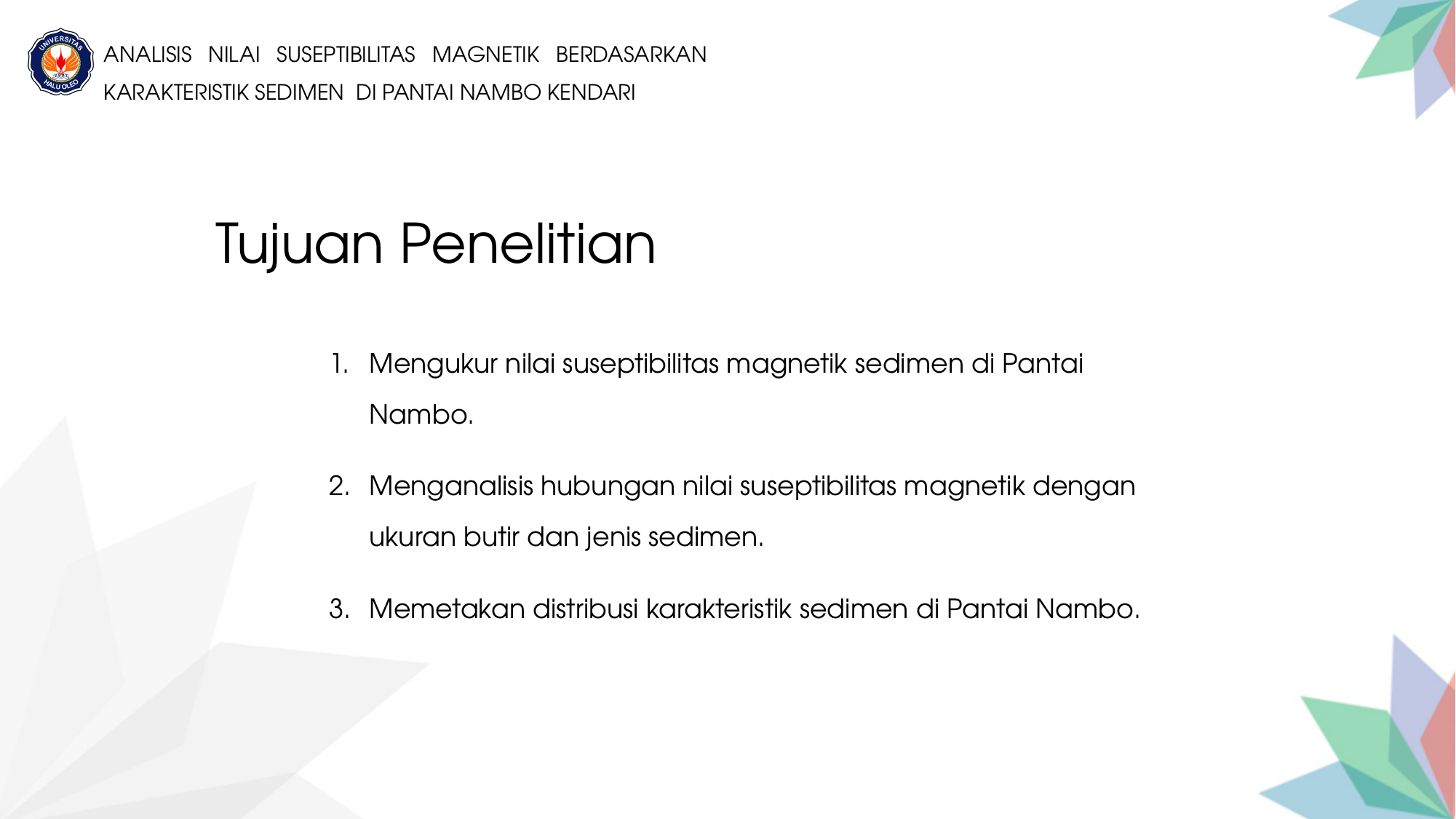

Tujuan Penelitian
Mengukur nilai suseptibilitas magnetik sedimen di Pantai Nambo.
Menganalisis hubungan nilai suseptibilitas magnetik dengan ukuran butir dan jenis sedimen.
Memetakan distribusi karakteristik sedimen di Pantai Nambo.